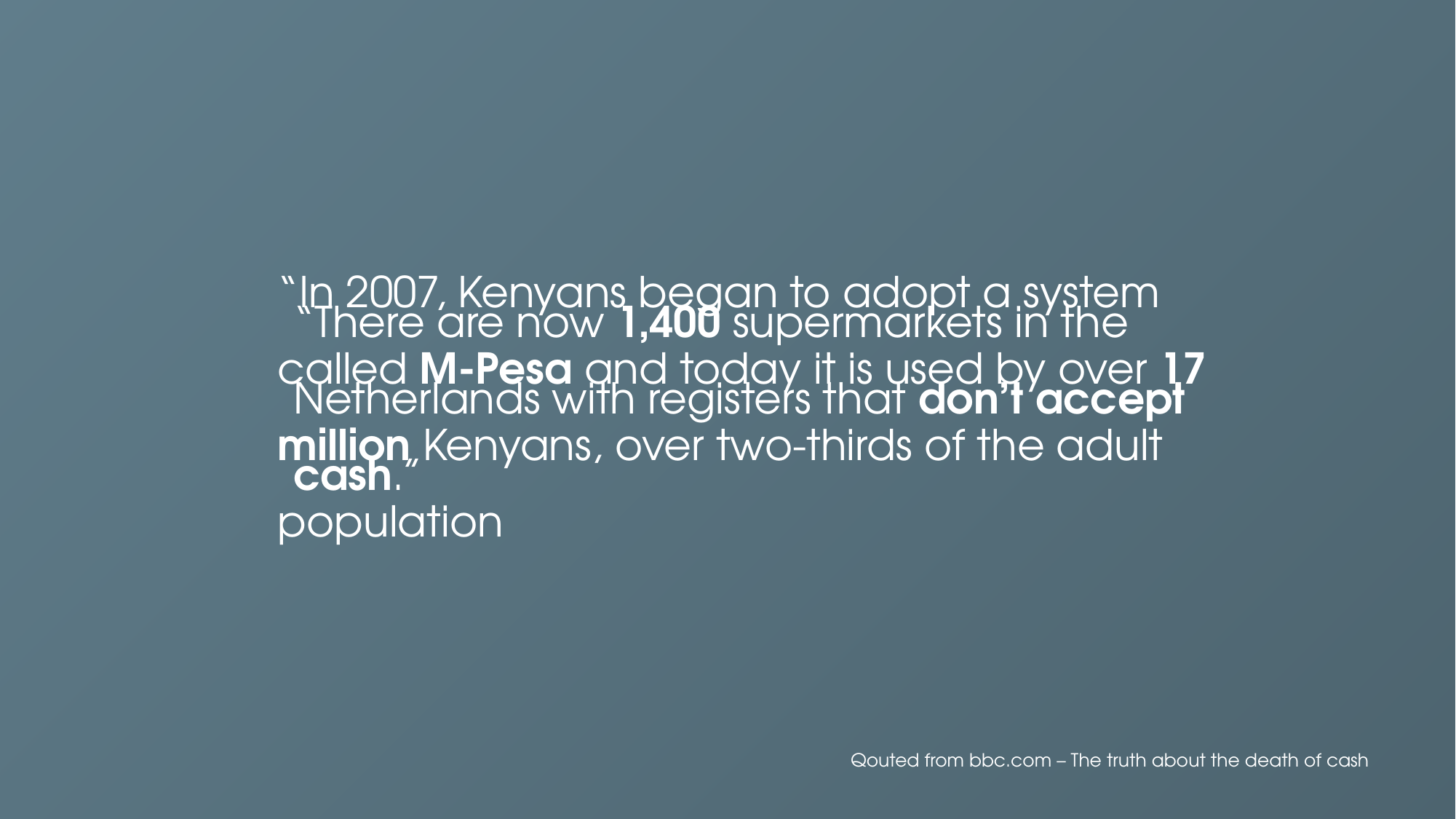

“In 2007, Kenyans began to adopt a system called M-Pesa and today it is used by over 17 million Kenyans, over two-thirds of the adult population
“There are now 1,400 supermarkets in the Netherlands with registers that don’t accept cash.”
Qouted from bbc.com – The truth about the death of cash